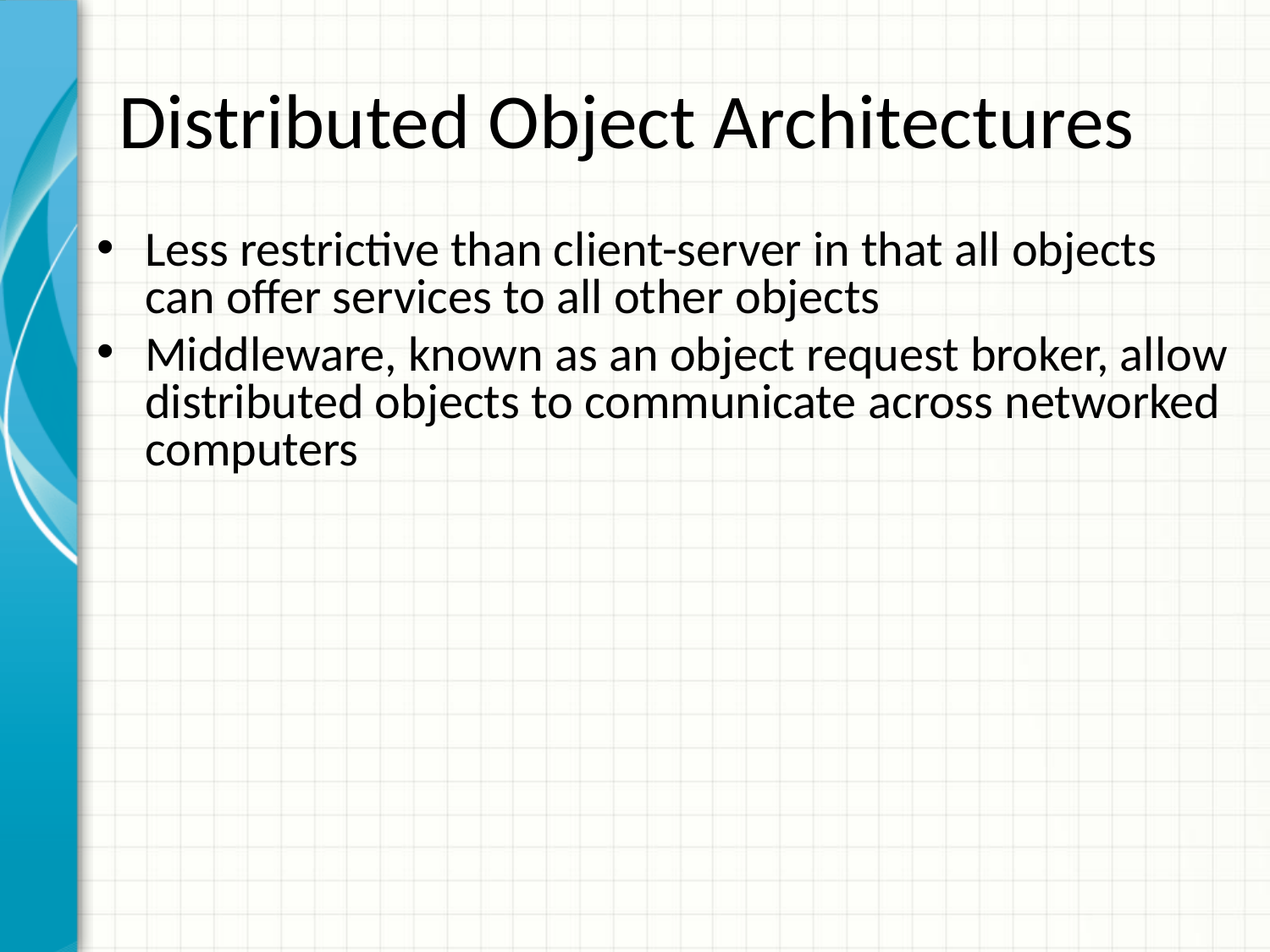

# Distributed Object Architectures
Less restrictive than client-server in that all objects can offer services to all other objects
Middleware, known as an object request broker, allow distributed objects to communicate across networked computers